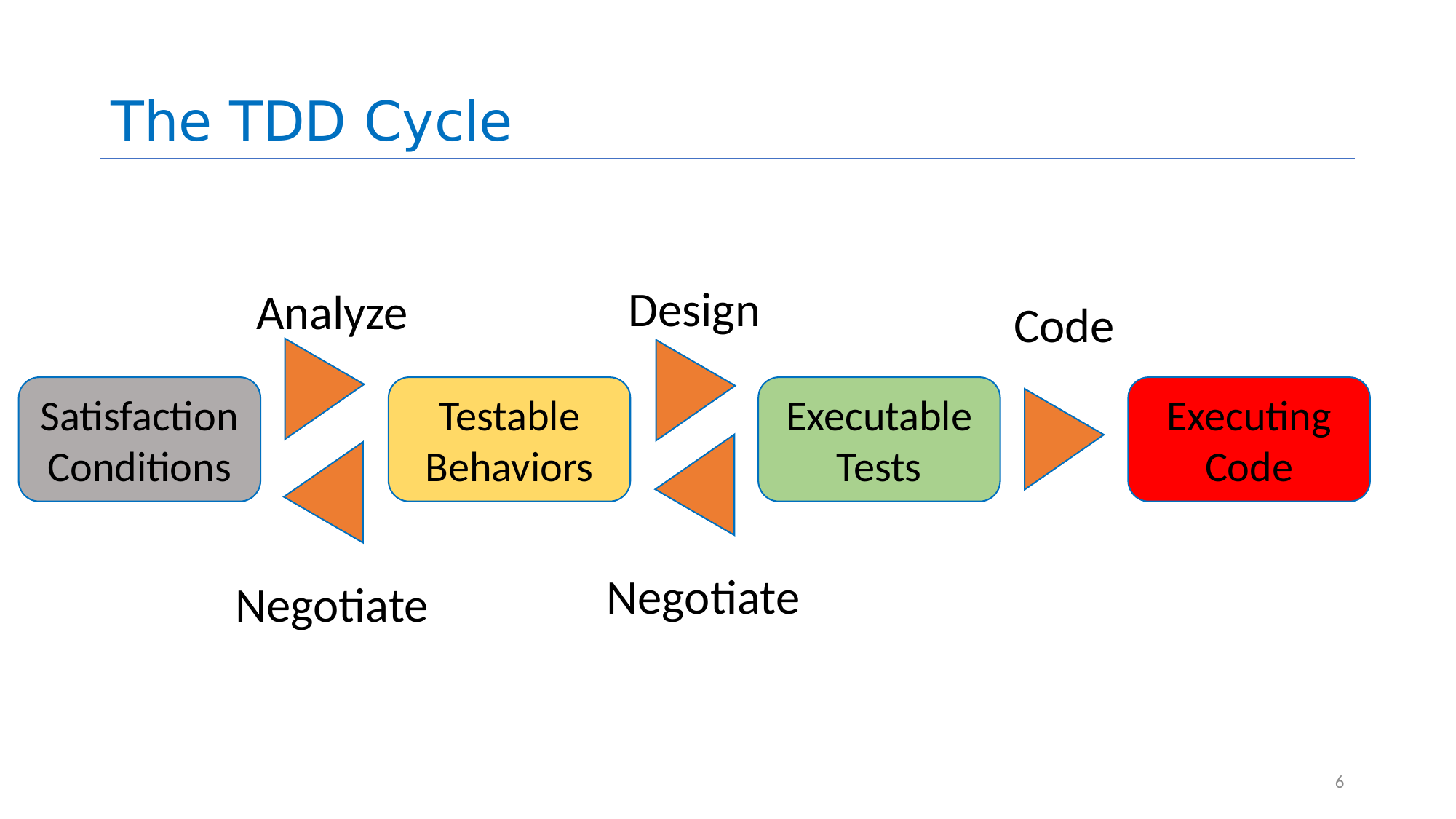

# The TDD Cycle
Design
Analyze
Code

Satisfaction Conditions
Testable Behaviors
Executable Tests
Executing Code

Negotiate

Negotiate
6